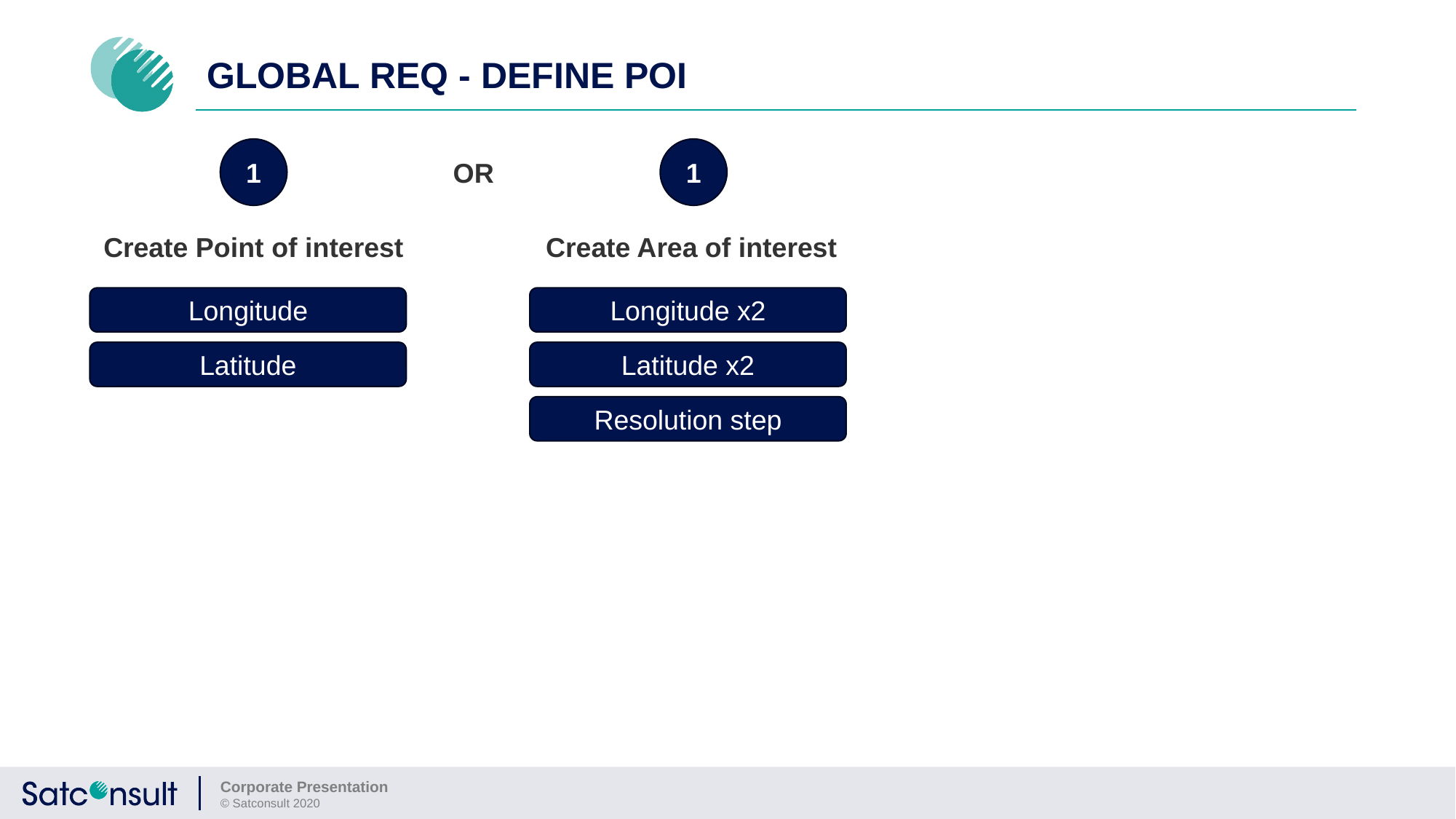

# Global req - Define POI
1
1
OR
Create Point of interest
Create Area of interest
Longitude
Longitude x2
Latitude
Latitude x2
Resolution step